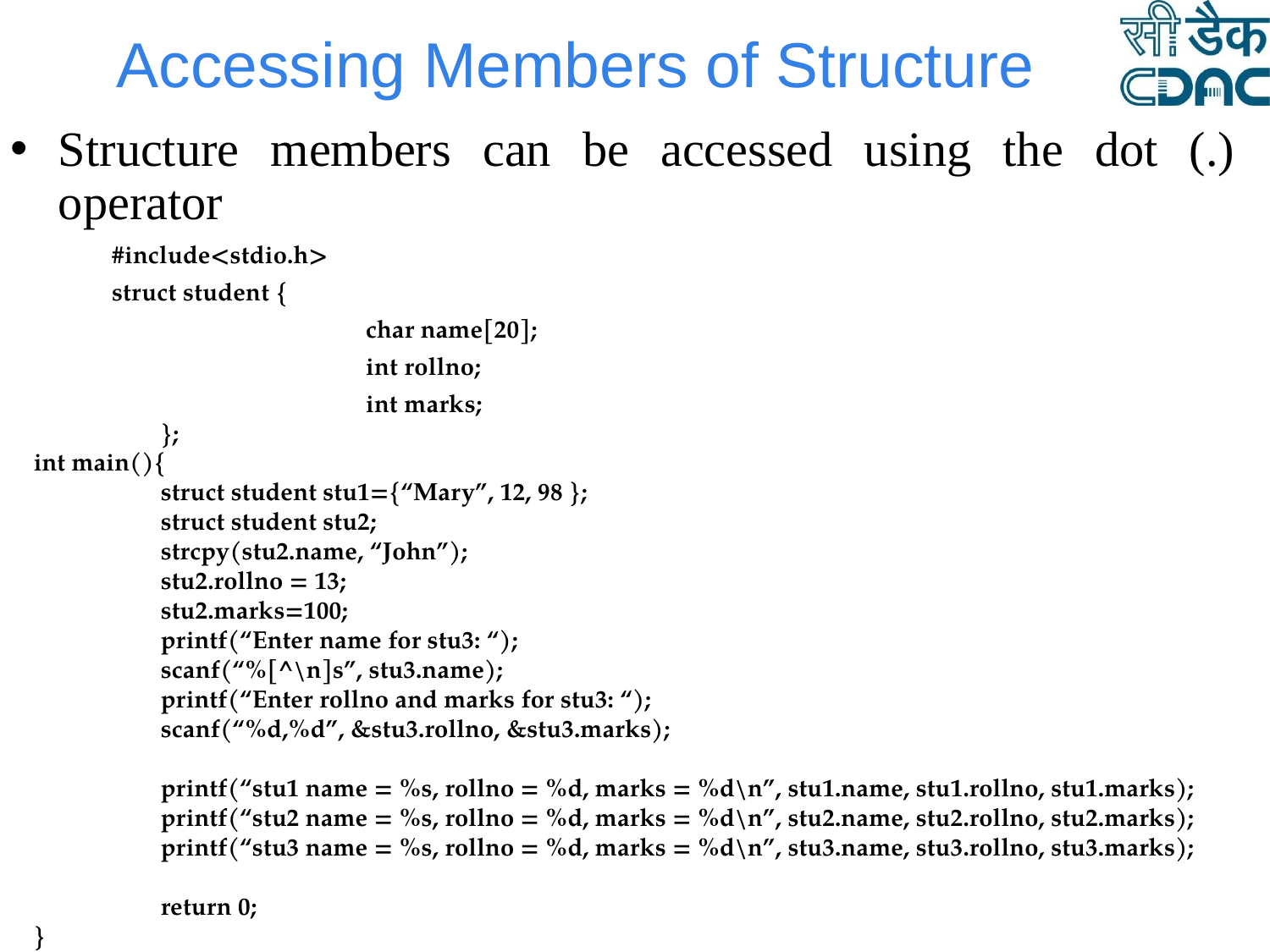

# Accessing Members of Structure
Structure members can be accessed using the dot (.) operator
#include<stdio.h>
struct student {
		char name[20];
		int rollno;
		int marks;
	};
int main(){
	struct student stu1={“Mary”, 12, 98 };
	struct student stu2;
	strcpy(stu2.name, “John”);
	stu2.rollno = 13;
	stu2.marks=100;
	printf(“Enter name for stu3: “);
	scanf(“%[^\n]s”, stu3.name);
	printf(“Enter rollno and marks for stu3: “);
	scanf(“%d,%d”, &stu3.rollno, &stu3.marks);

	printf(“stu1 name = %s, rollno = %d, marks = %d\n”, stu1.name, stu1.rollno, stu1.marks);
	printf(“stu2 name = %s, rollno = %d, marks = %d\n”, stu2.name, stu2.rollno, stu2.marks);
	printf(“stu3 name = %s, rollno = %d, marks = %d\n”, stu3.name, stu3.rollno, stu3.marks);

	return 0;
}